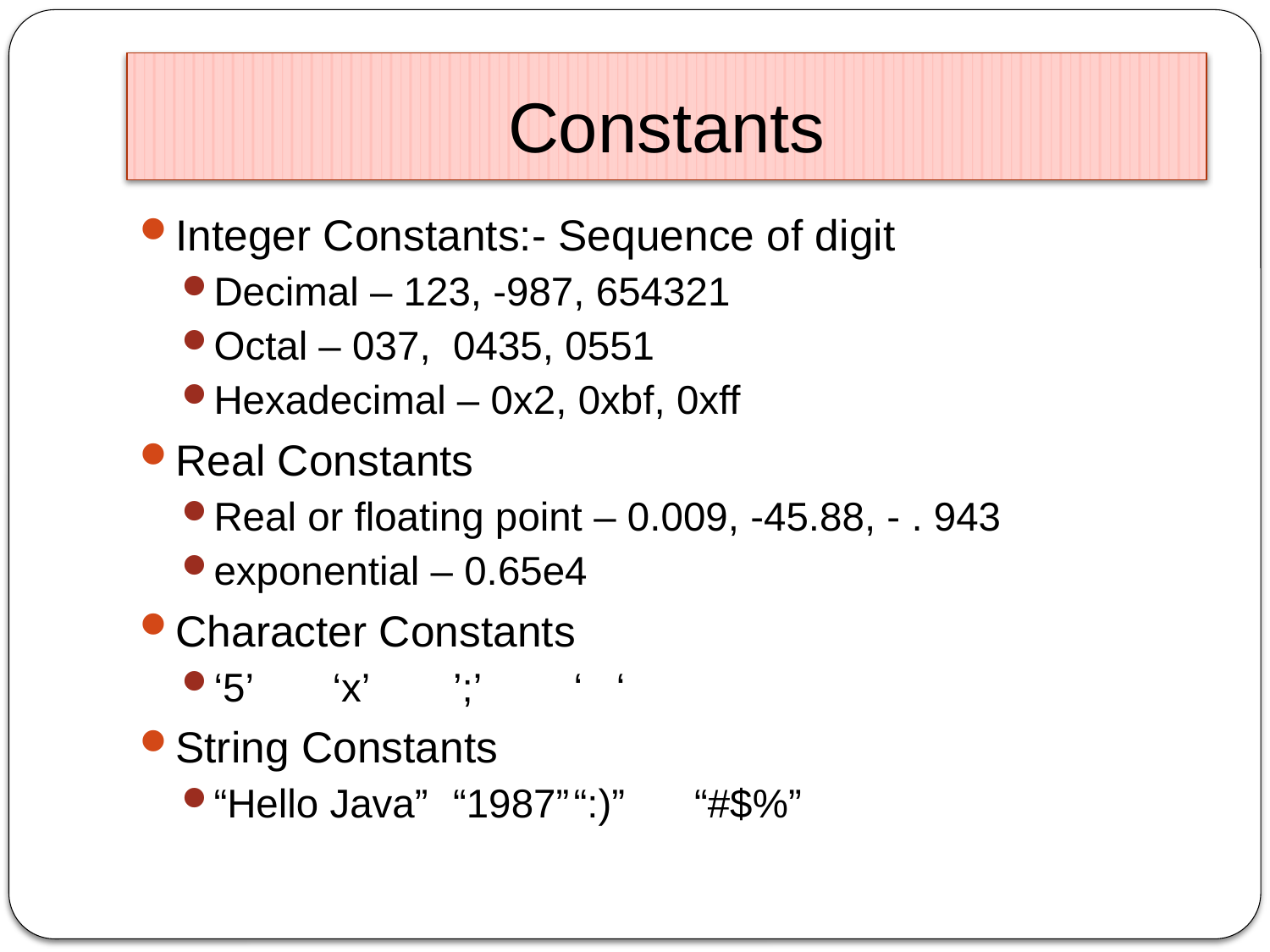

# Constants
Integer Constants:- Sequence of digit
Decimal – 123, -987, 654321
Octal – 037,  0435, 0551
Hexadecimal – 0x2, 0xbf, 0xff
Real Constants
Real or floating point – 0.009, -45.88, - . 943
exponential – 0.65e4
Character Constants
‘5’	‘x’	’;’ 	‘   ‘
String Constants
“Hello Java”	“1987”		“:)”	“#$%”